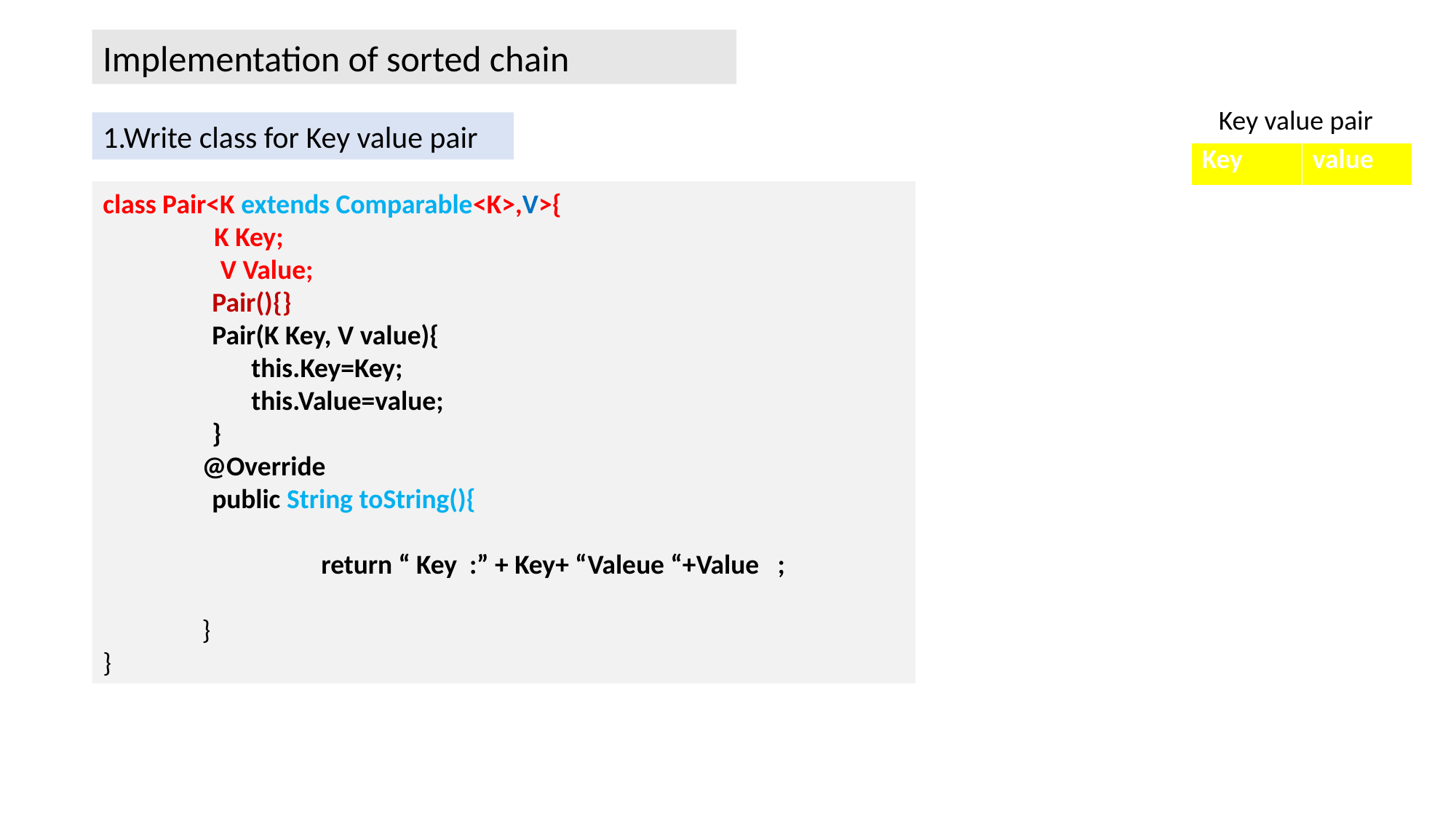

Implementation of sorted chain
Key value pair
1.Write class for Key value pair
| Key | value |
| --- | --- |
class Pair<K extends Comparable<K>,V>{
                  K Key;
                   V Value;
	Pair(){}
	Pair(K Key, V value){
                        this.Key=Key;
                        this.Value=value;
	}
                @Override
	public String toString(){

		return “ Key  :” + Key+ “Valeue “+Value   ;

                }
}